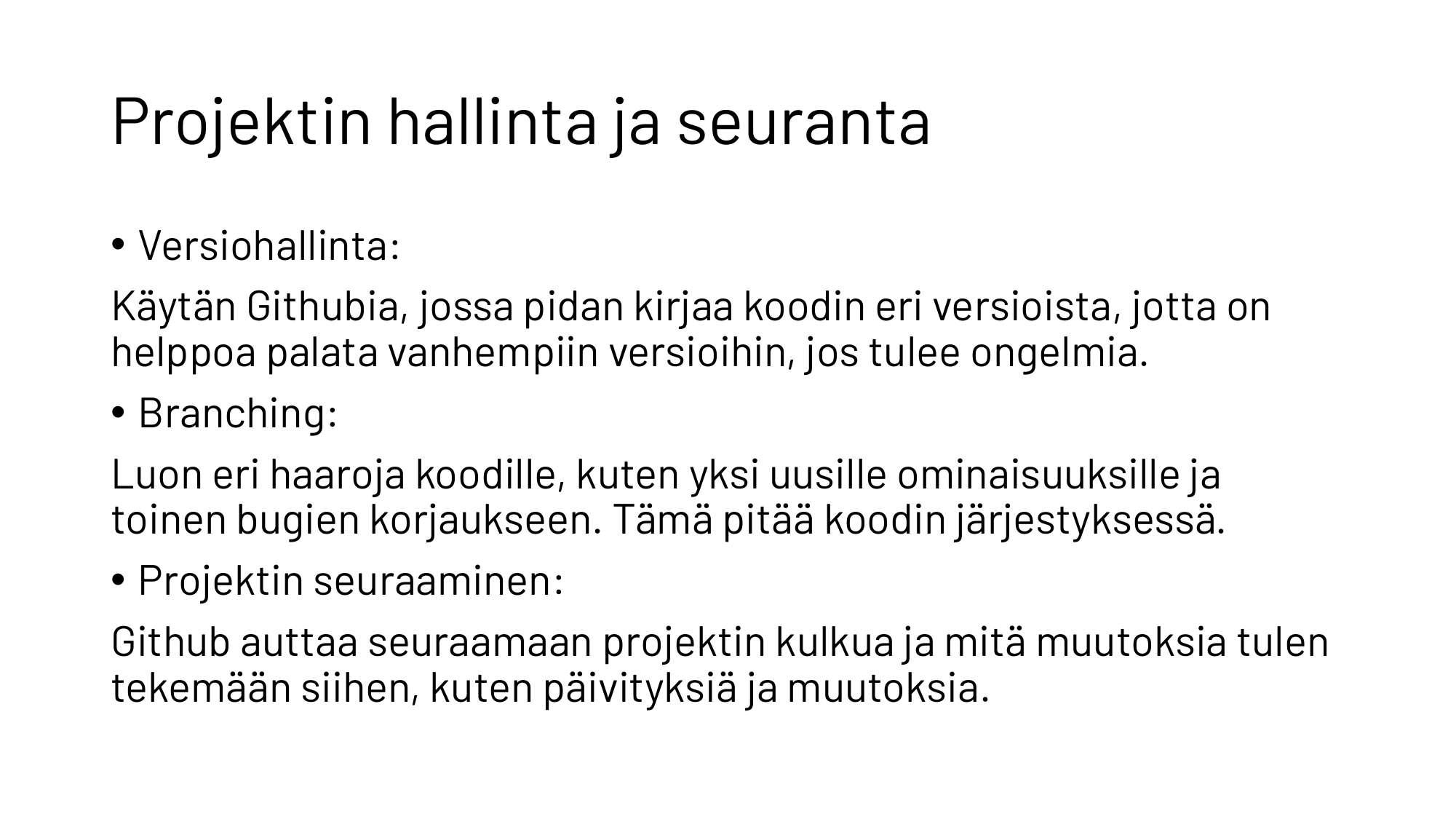

# Projektin hallinta ja seuranta
Versiohallinta:
Käytän Githubia, jossa pidan kirjaa koodin eri versioista, jotta on helppoa palata vanhempiin versioihin, jos tulee ongelmia.
Branching:
Luon eri haaroja koodille, kuten yksi uusille ominaisuuksille ja toinen bugien korjaukseen. Tämä pitää koodin järjestyksessä.
Projektin seuraaminen:
Github auttaa seuraamaan projektin kulkua ja mitä muutoksia tulen tekemään siihen, kuten päivityksiä ja muutoksia.